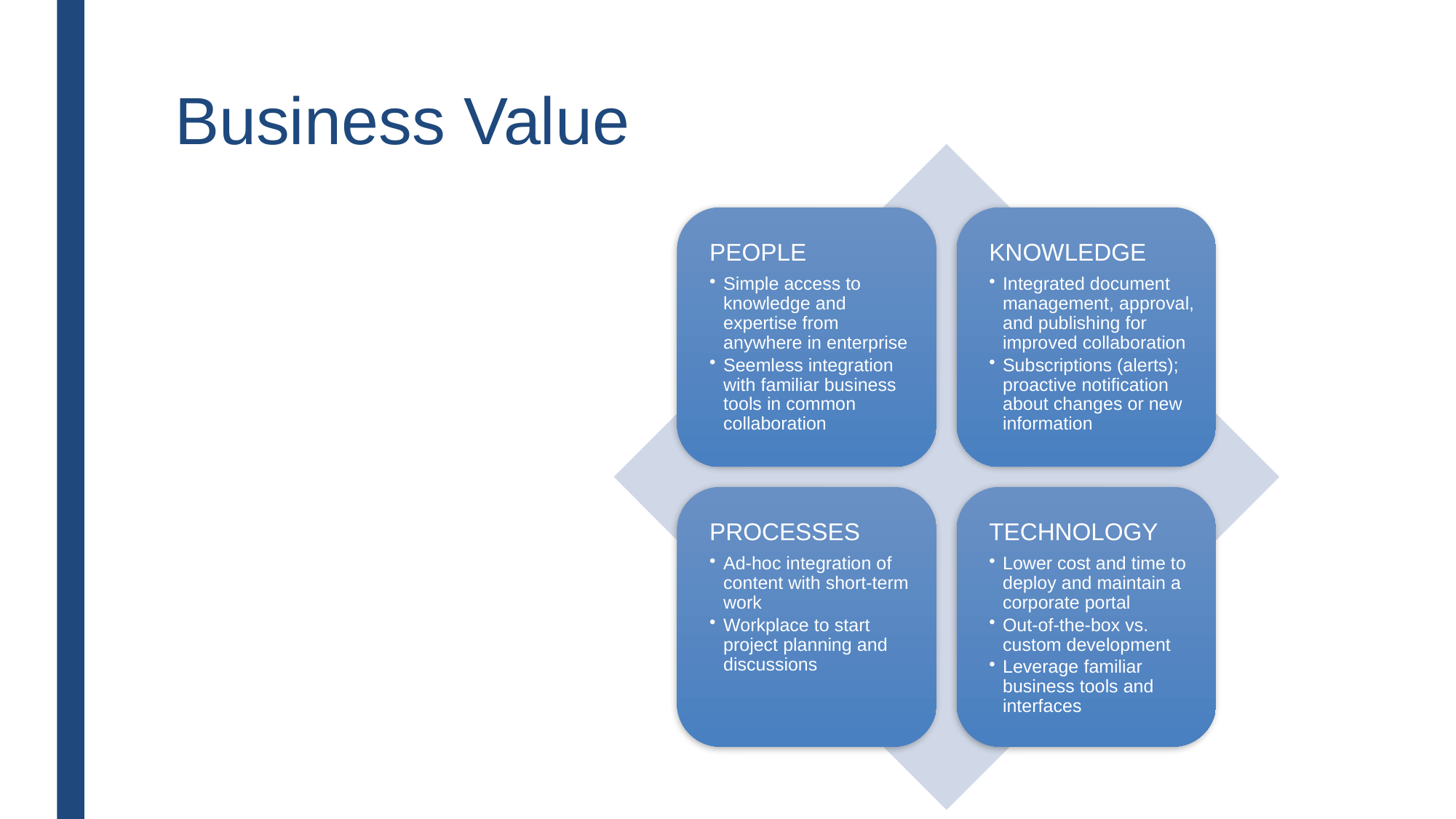

# Business Value
PEOPLE
Simple access to knowledge and expertise from anywhere in enterprise
Seemless integration with familiar business tools in common collaboration
KNOWLEDGE
Integrated document management, approval, and publishing for improved collaboration
Subscriptions (alerts); proactive notification about changes or new information
PROCESSES
Ad-hoc integration of content with short-term work
Workplace to start project planning and discussions
TECHNOLOGY
Lower cost and time to deploy and maintain a corporate portal
Out-of-the-box vs. custom development
Leverage familiar business tools and interfaces